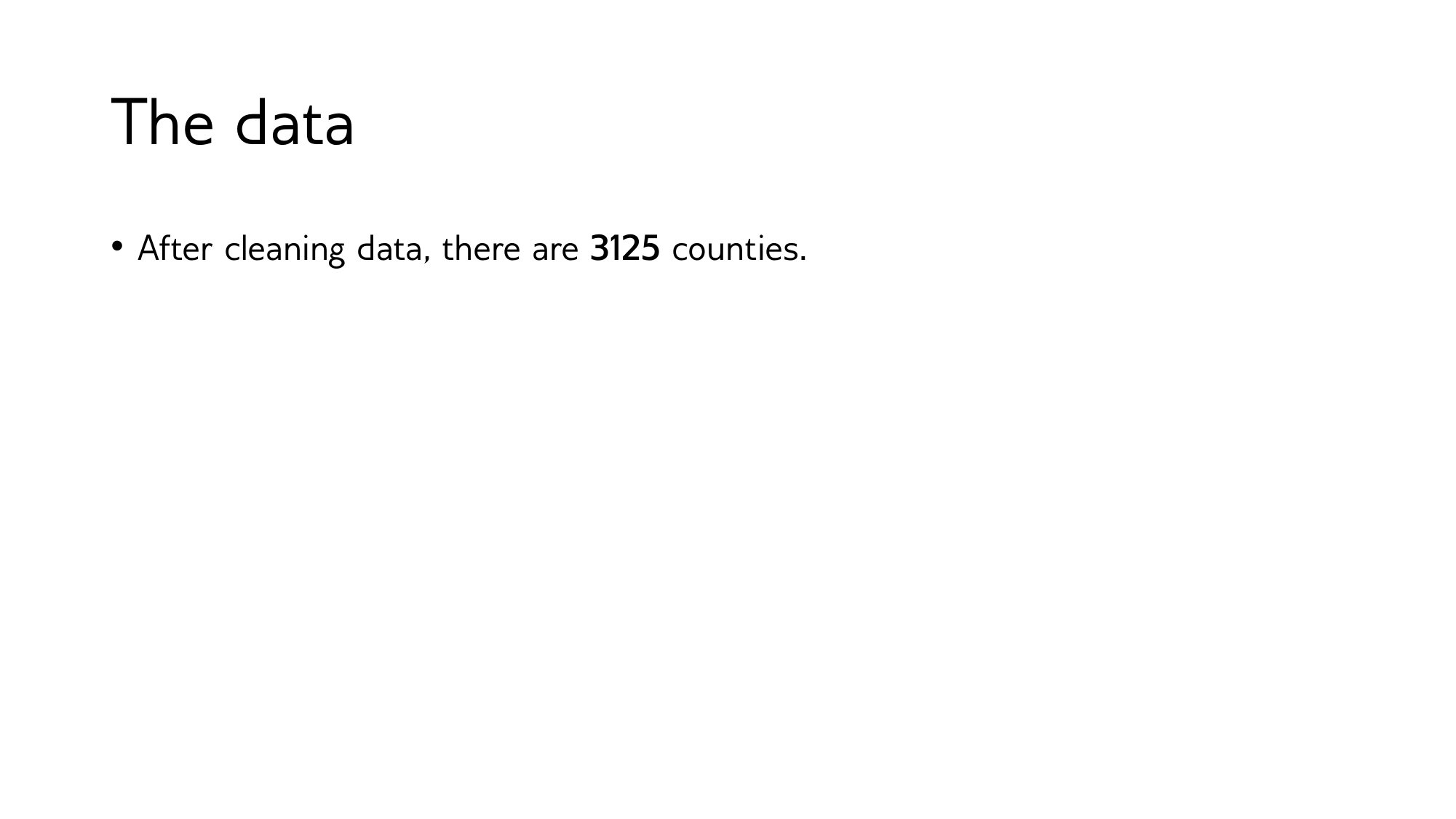

# The data
After cleaning data, there are 3125 counties.